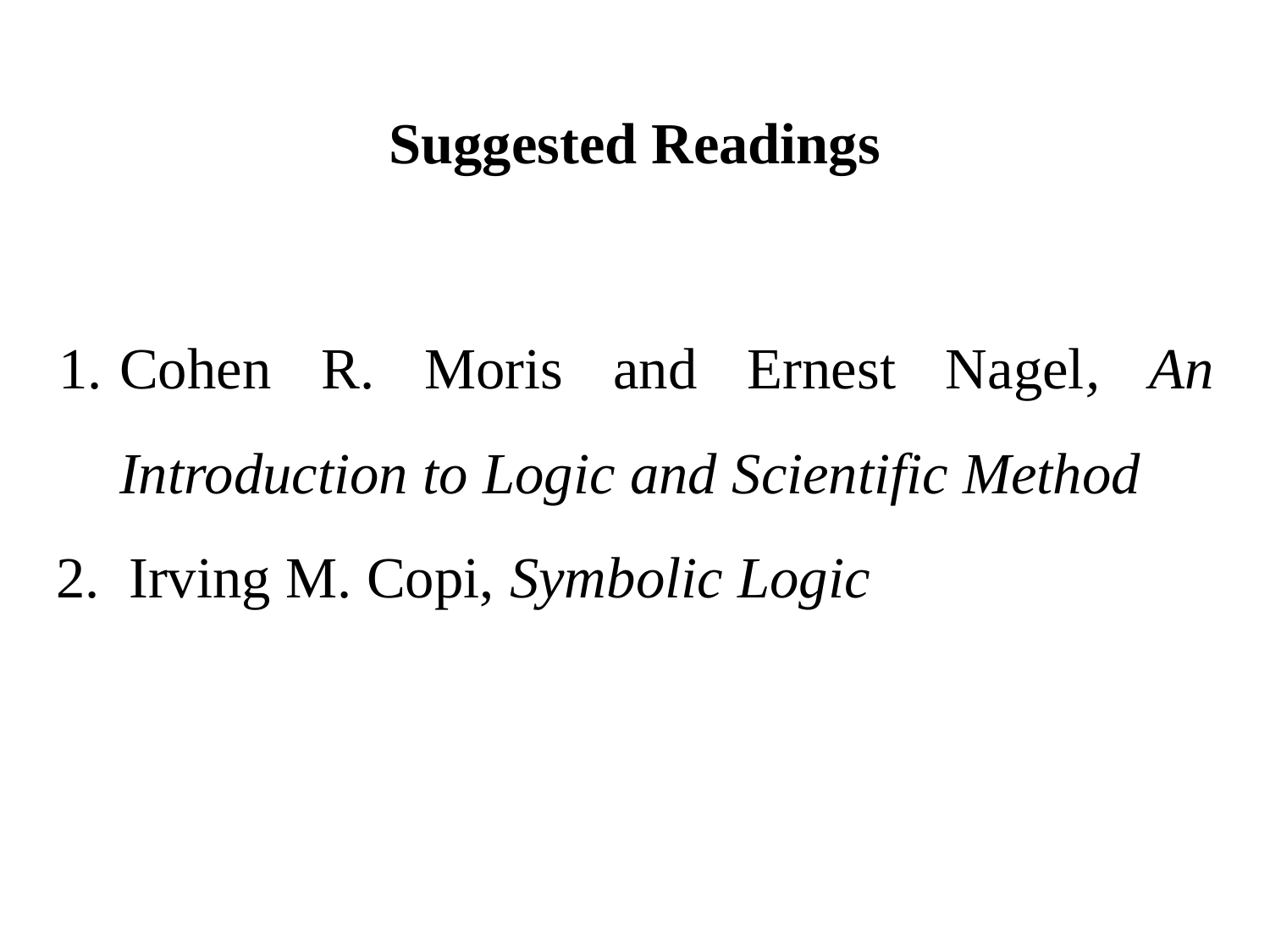

# Suggested Readings

Cohen R. Moris and Ernest Nagel, An Introduction to Logic and Scientific Method
2.  Irving M. Copi, Symbolic Logic